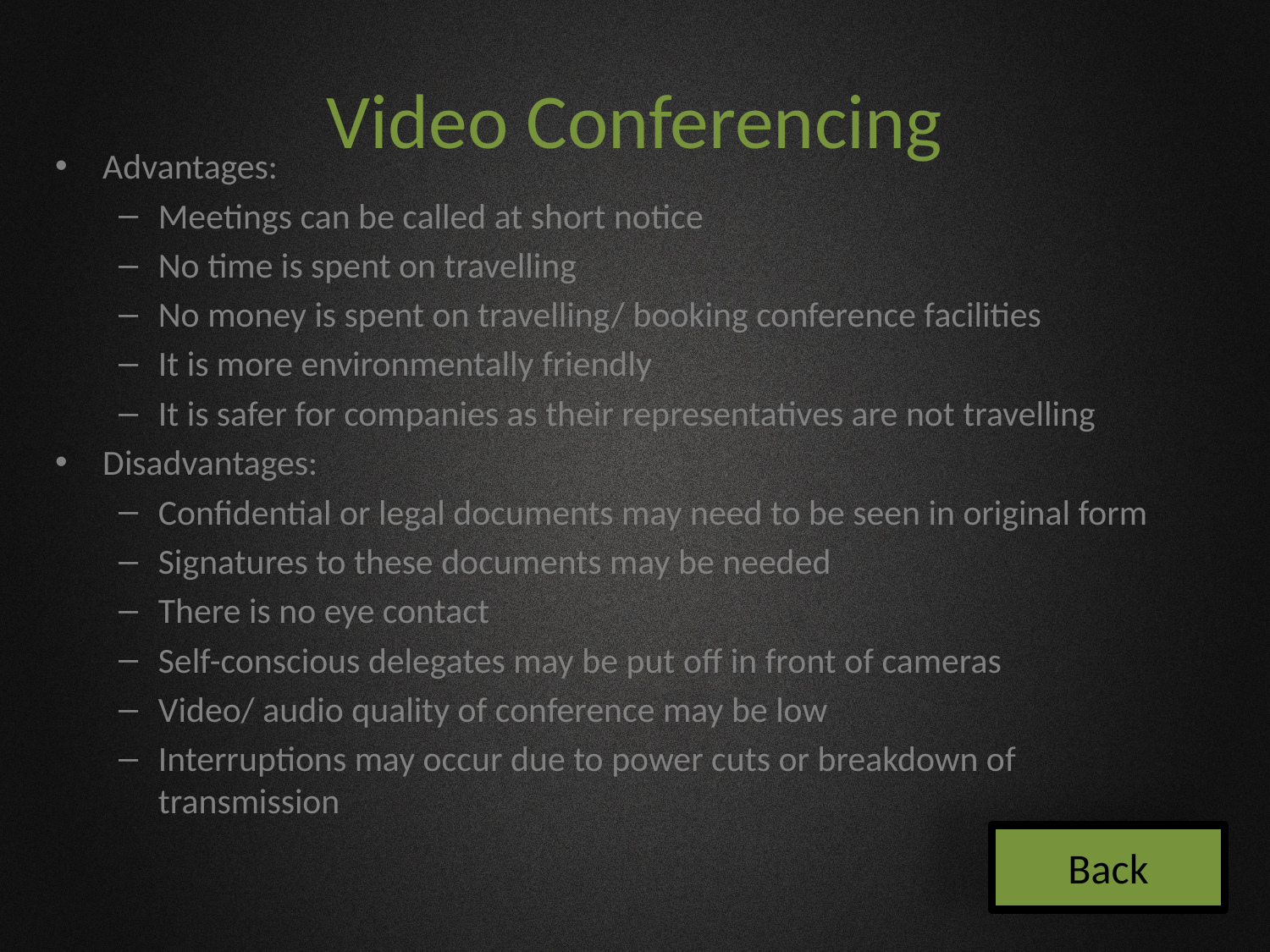

# Video Conferencing
Advantages:
Meetings can be called at short notice
No time is spent on travelling
No money is spent on travelling/ booking conference facilities
It is more environmentally friendly
It is safer for companies as their representatives are not travelling
Disadvantages:
Confidential or legal documents may need to be seen in original form
Signatures to these documents may be needed
There is no eye contact
Self-conscious delegates may be put off in front of cameras
Video/ audio quality of conference may be low
Interruptions may occur due to power cuts or breakdown of transmission
Back